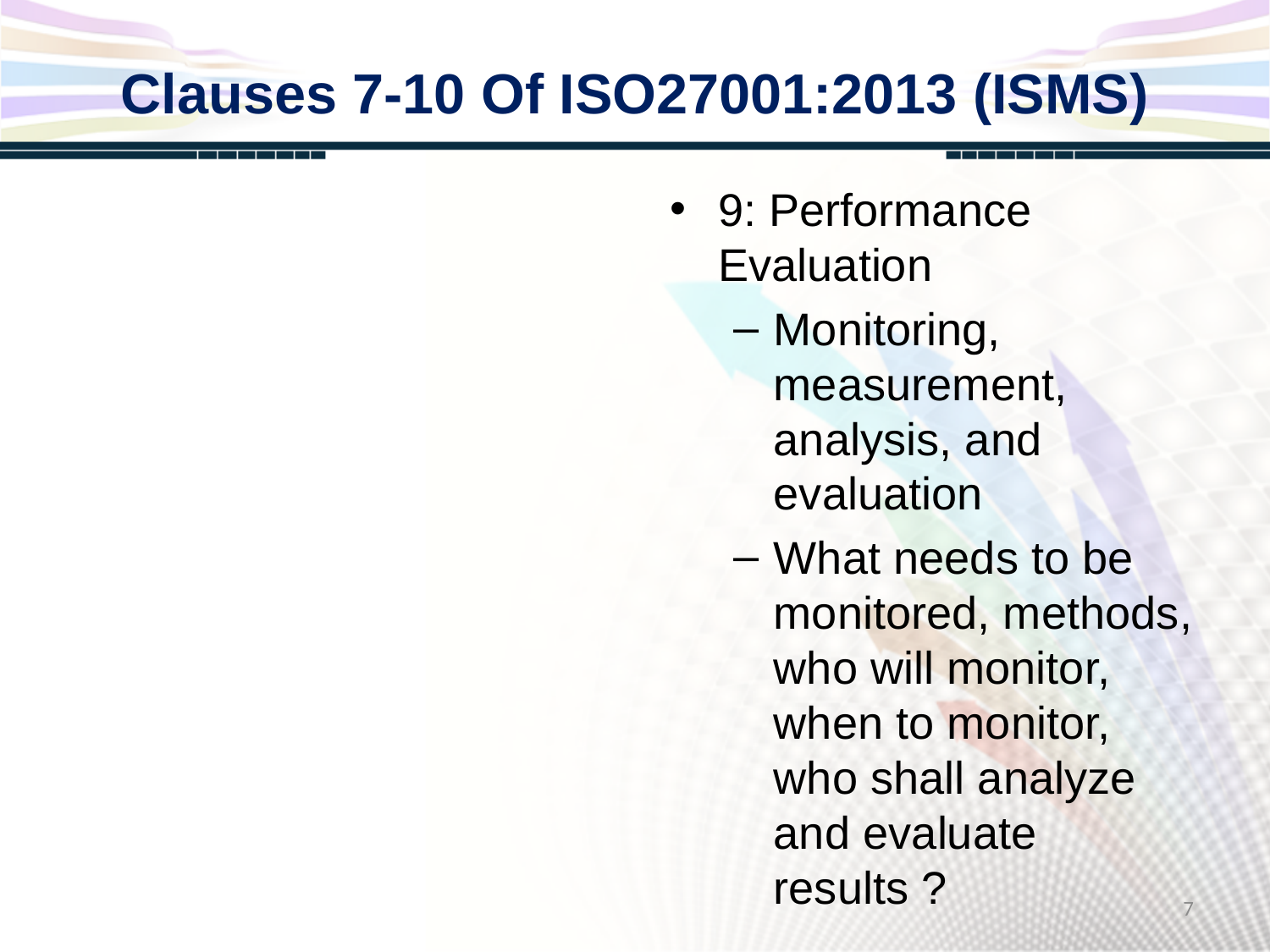

# Clauses 7-10 Of ISO27001:2013 (ISMS)
9: Performance Evaluation
Monitoring, measurement, analysis, and evaluation
What needs to be monitored, methods, who will monitor, when to monitor, who shall analyze and evaluate results ?

7